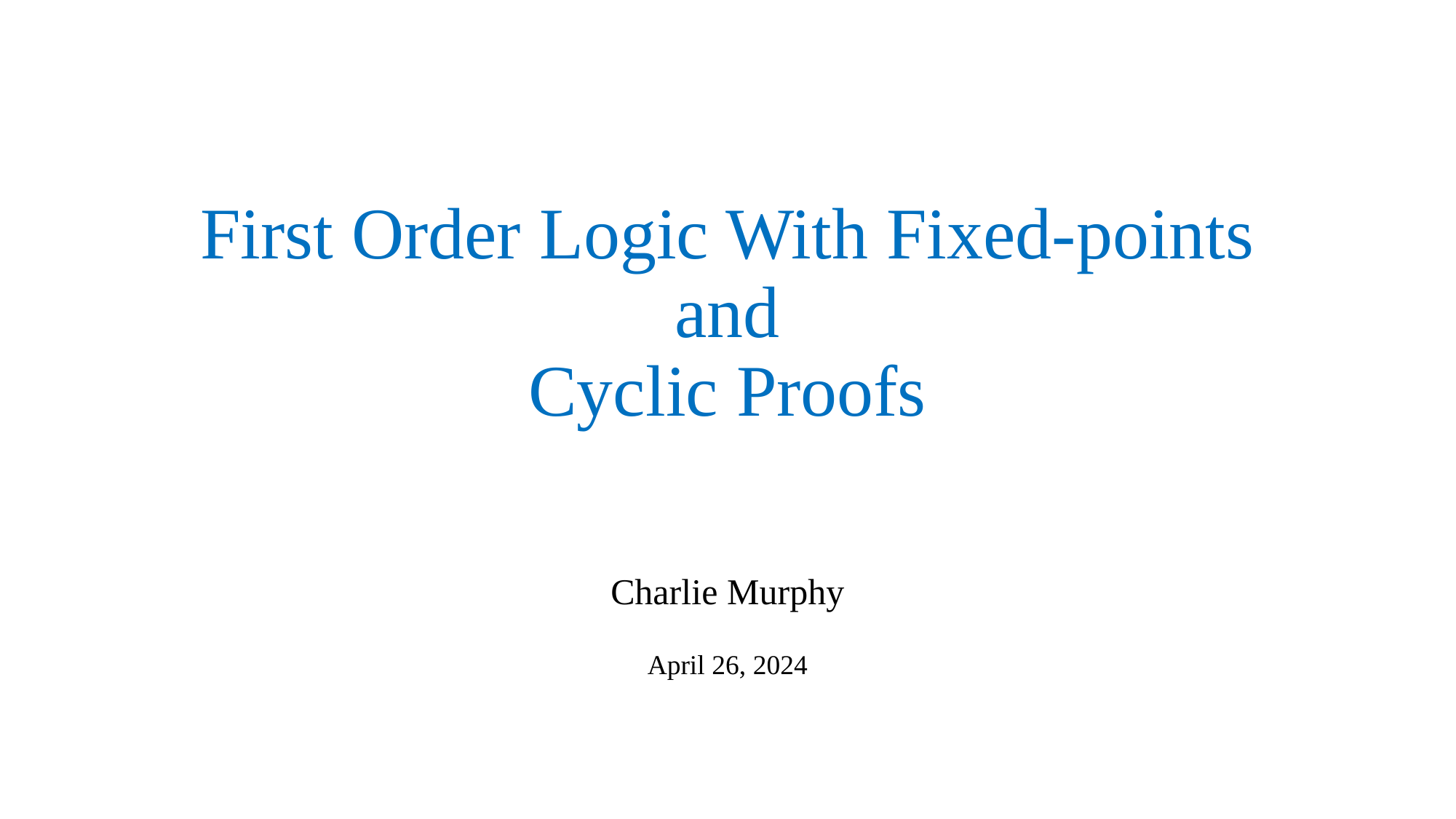

# First Order Logic With Fixed-points and Cyclic Proofs
Charlie Murphy

April 26, 2024